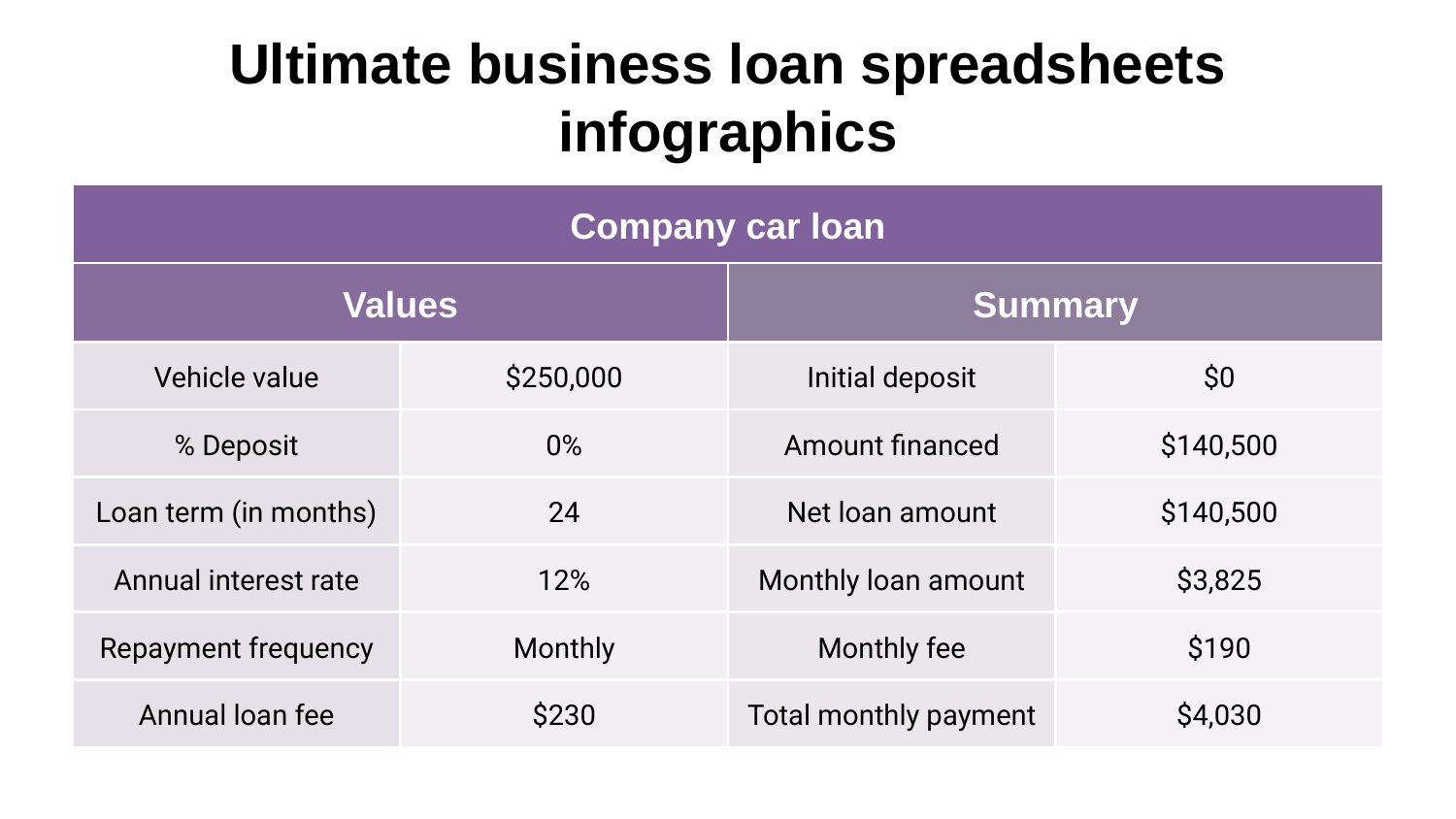

# Ultimate business loan spreadsheets infographics
| Company car loan |  |  |  |
| --- | --- | --- | --- |
| Values |  | Summary |  |
| Vehicle value | $250,000 | Initial deposit | $0 |
| % Deposit | 0% | Amount financed | $140,500 |
| Loan term (in months) | 24 | Net loan amount | $140,500 |
| Annual interest rate | 12% | Monthly loan amount | $3,825 |
| Repayment frequency | Monthly | Monthly fee | $190 |
| Annual loan fee | $230 | Total monthly payment | $4,030 |